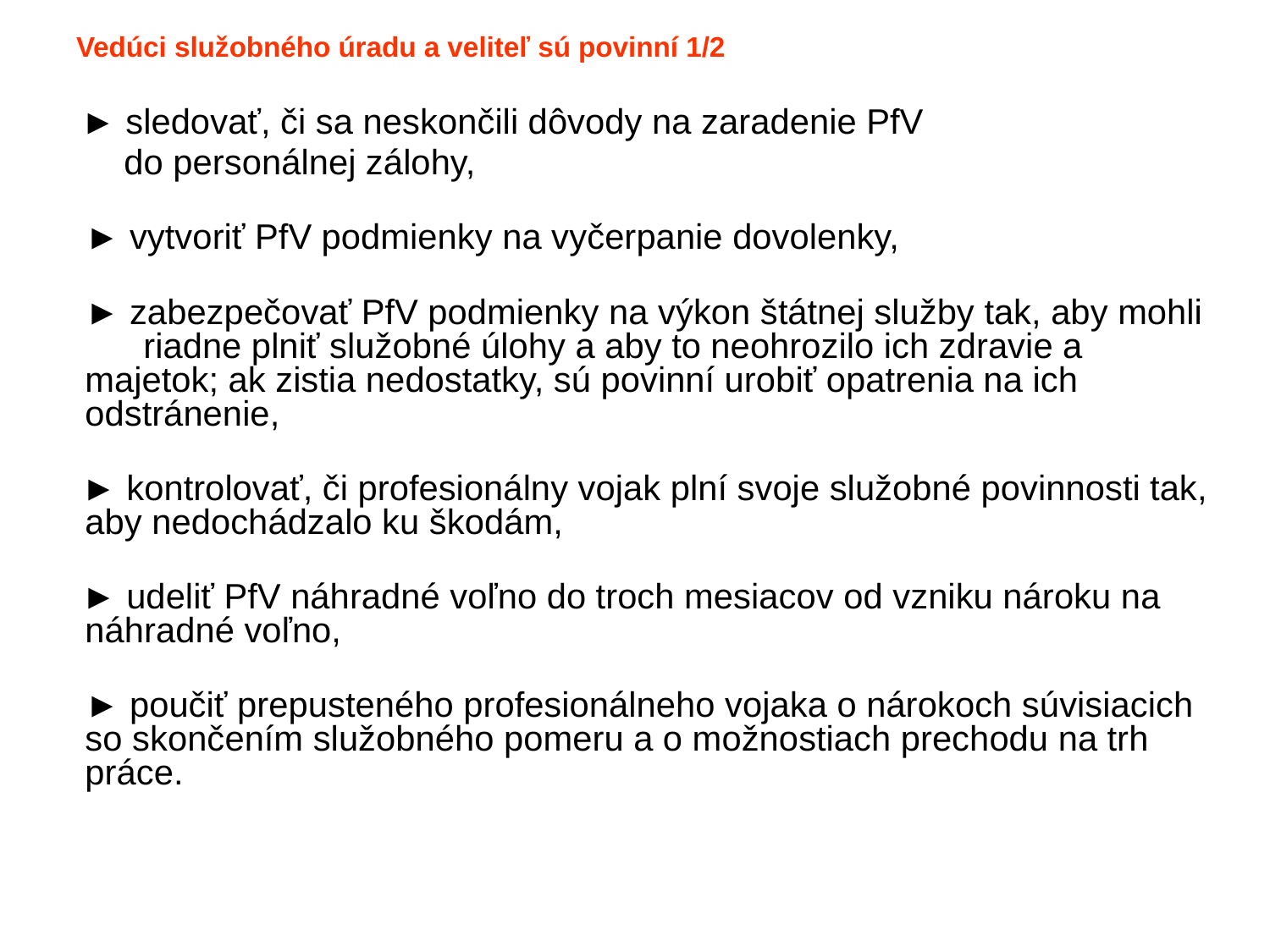

► sledovať, či sa neskončili dôvody na zaradenie PfV
	    do personálnej zálohy,
► vytvoriť PfV podmienky na vyčerpanie dovolenky,
► zabezpečovať PfV podmienky na výkon štátnej služby tak, aby mohli         riadne plniť služobné úlohy a aby to neohrozilo ich zdravie a majetok; ak zistia nedostatky, sú povinní urobiť opatrenia na ich odstránenie,
 ► kontrolovať, či profesionálny vojak plní svoje služobné povinnosti tak, aby nedochádzalo ku škodám,
 ► udeliť PfV náhradné voľno do troch mesiacov od vzniku nároku na náhradné voľno,
► poučiť prepusteného profesionálneho vojaka o nárokoch súvisiacich so skončením služobného pomeru a o možnostiach prechodu na trh práce.

# Vedúci služobného úradu a veliteľ sú povinní 1/2